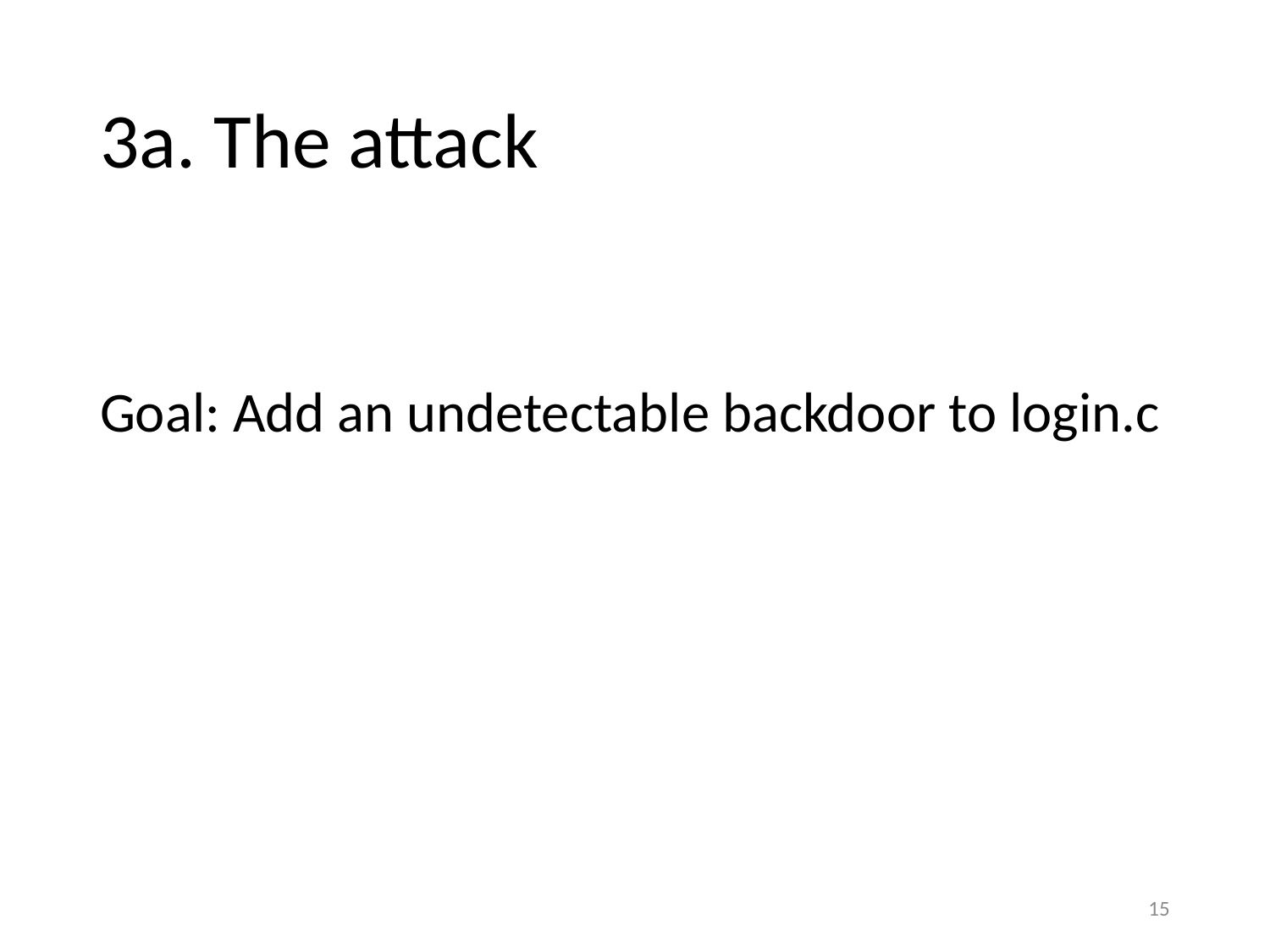

# 3a. The attack
Goal: Add an undetectable backdoor to login.c
15